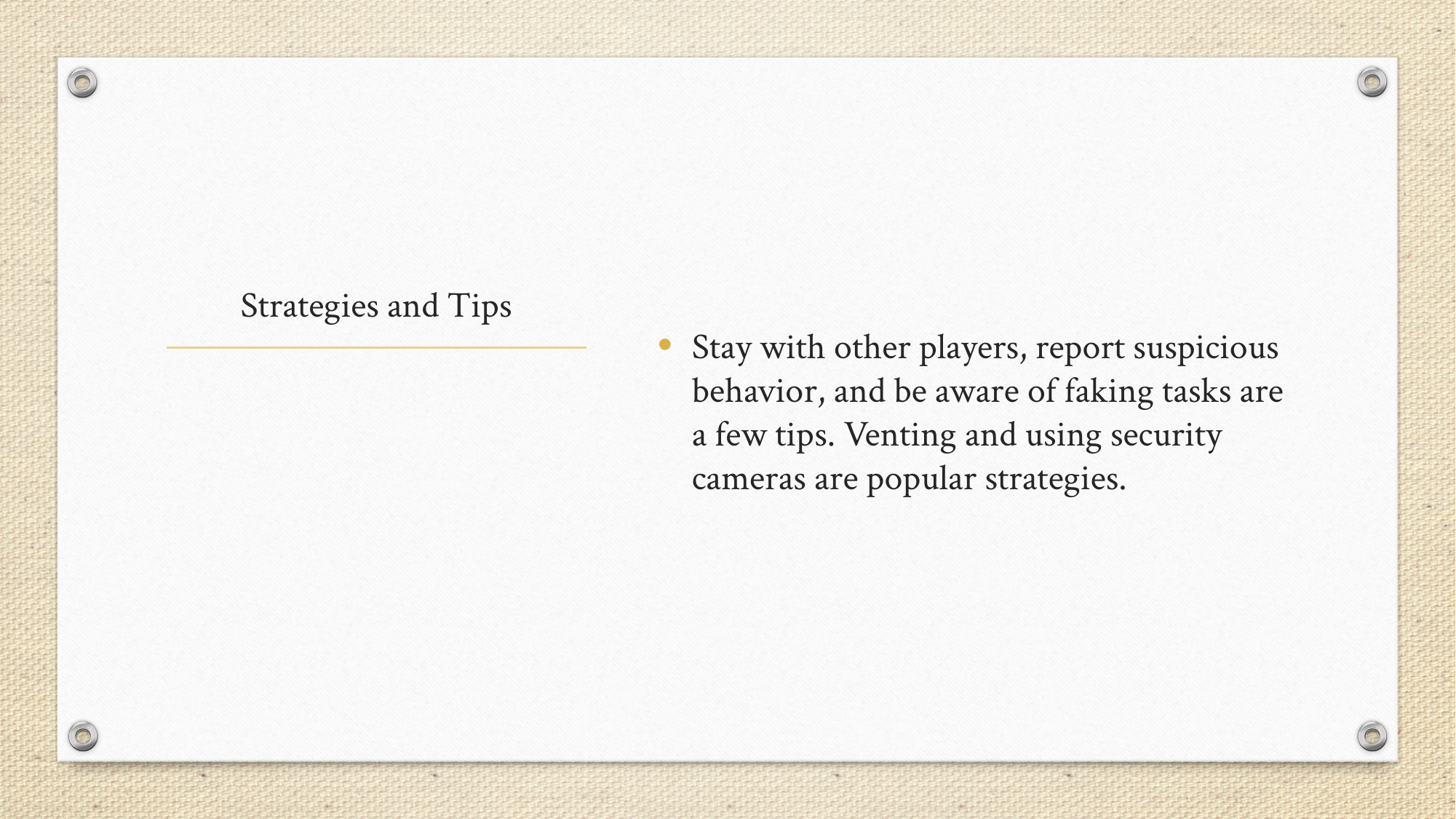

Stay with other players, report suspicious behavior, and be aware of faking tasks are a few tips. Venting and using security cameras are popular strategies.
# Strategies and Tips